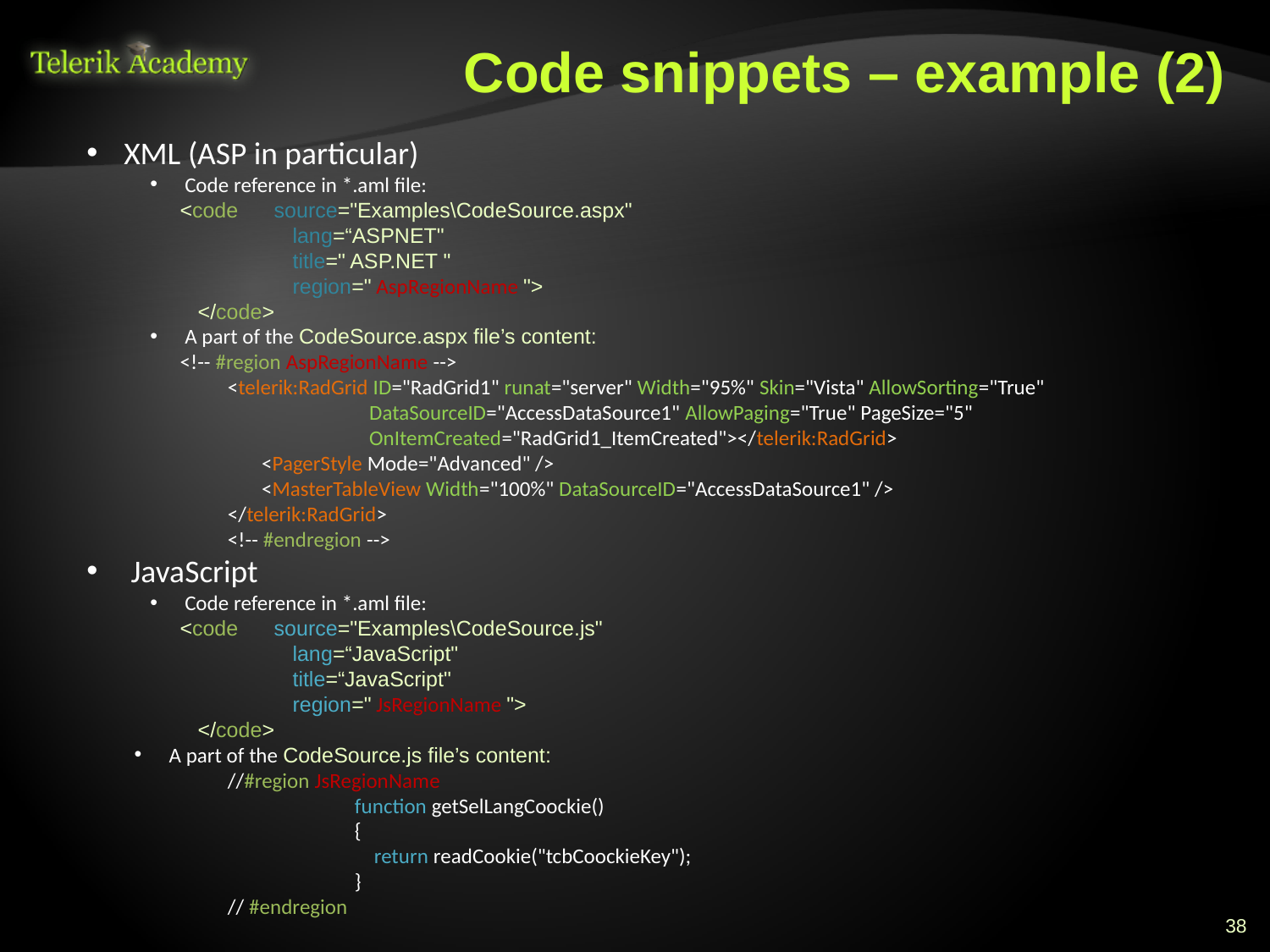

# Code snippets – example (2)
 XML (ASP in particular)
 Code reference in *.aml file:
<code      source="Examples\CodeSource.aspx"
                   lang=“ASPNET"
                   title=" ASP.NET "
                   region=" AspRegionName ">
   </code>
 A part of the CodeSource.aspx file’s content:
<!-- #region AspRegionName -->
<telerik:RadGrid ID="RadGrid1" runat="server" Width="95%" Skin="Vista" AllowSorting="True"
	   DataSourceID="AccessDataSource1" AllowPaging="True" PageSize="5"
	   OnItemCreated="RadGrid1_ItemCreated"></telerik:RadGrid>
       <PagerStyle Mode="Advanced" />
       <MasterTableView Width="100%" DataSourceID="AccessDataSource1" />
</telerik:RadGrid>
	<!-- #endregion -->
  JavaScript
 Code reference in *.aml file:
<code      source="Examples\CodeSource.js"
                   lang=“JavaScript"
                   title=“JavaScript"
                   region=" JsRegionName ">
   </code>
 A part of the CodeSource.js file’s content:
//#region JsRegionName
	function getSelLangCoockie()
	{
	    return readCookie("tcbCoockieKey");
	}
// #endregion

38